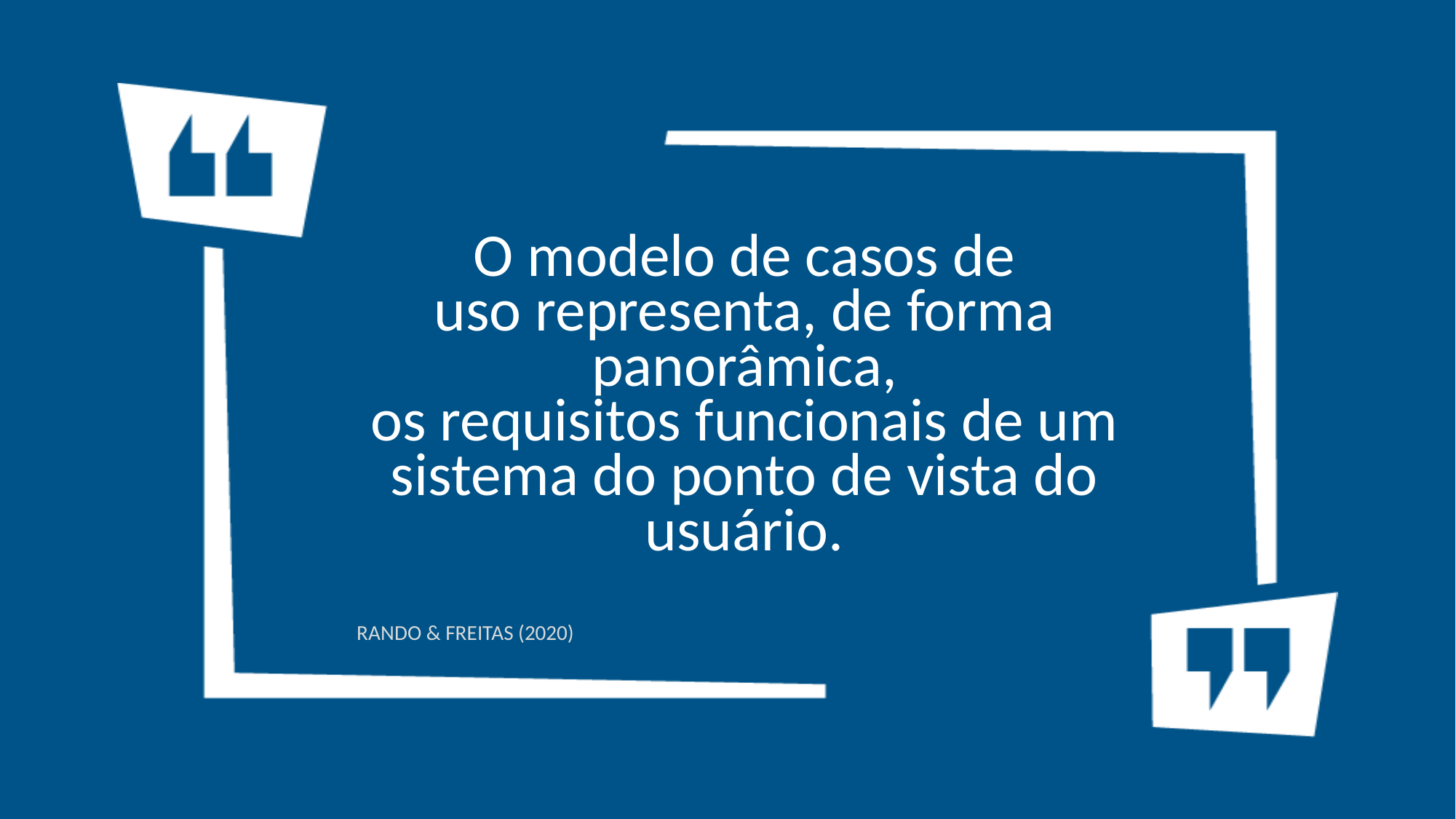

# O modelo de casos de uso representa, de forma panorâmica,
os requisitos funcionais de um sistema do ponto de vista do usuário.
RANDO & FREITAS (2020)